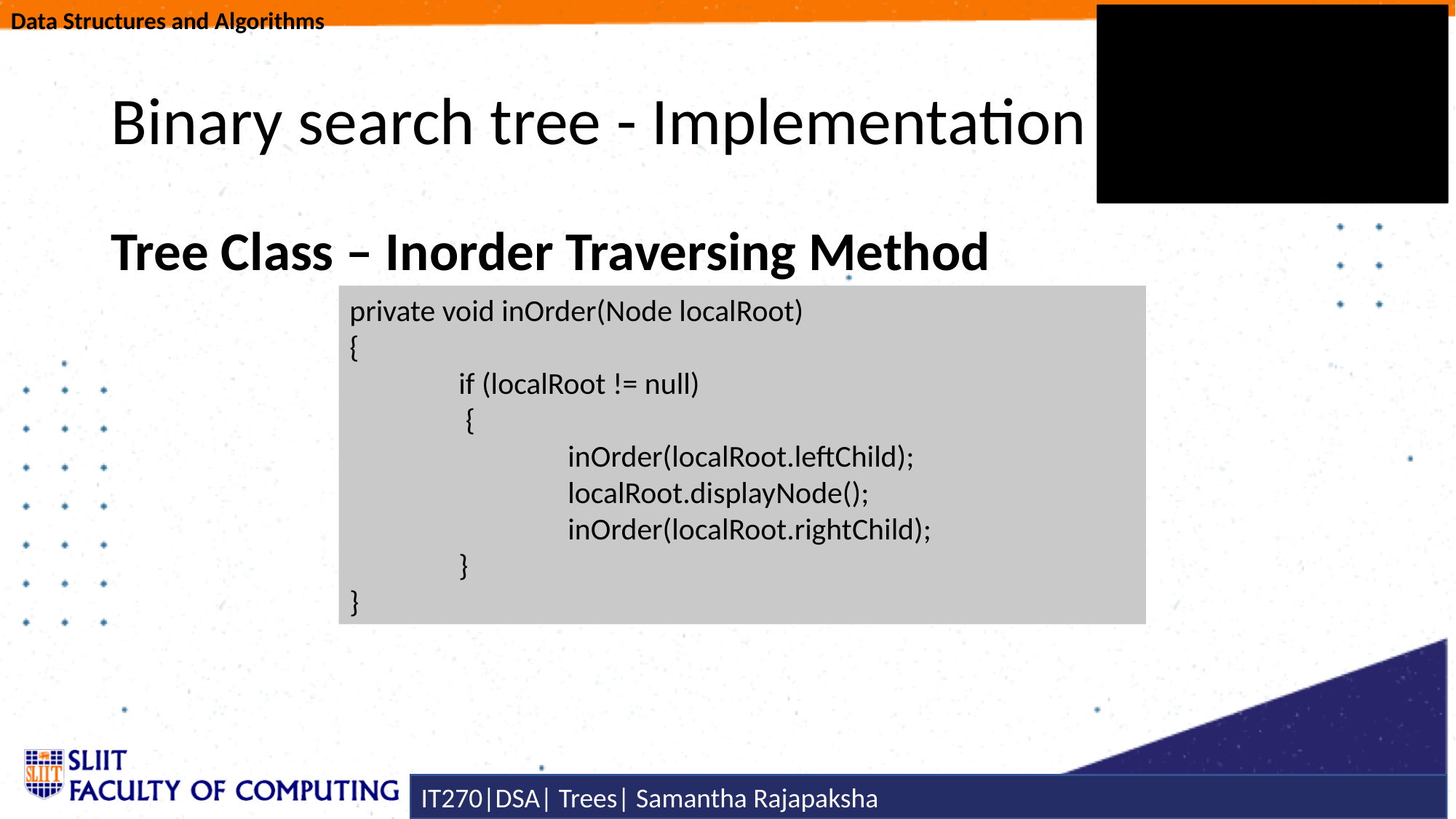

# Binary search tree - Implementation
Tree Class – Inorder Traversing Method
private void inOrder(Node localRoot)
{
	if (localRoot != null)
	 {
		inOrder(localRoot.leftChild);
		localRoot.displayNode();
		inOrder(localRoot.rightChild);
	}
}